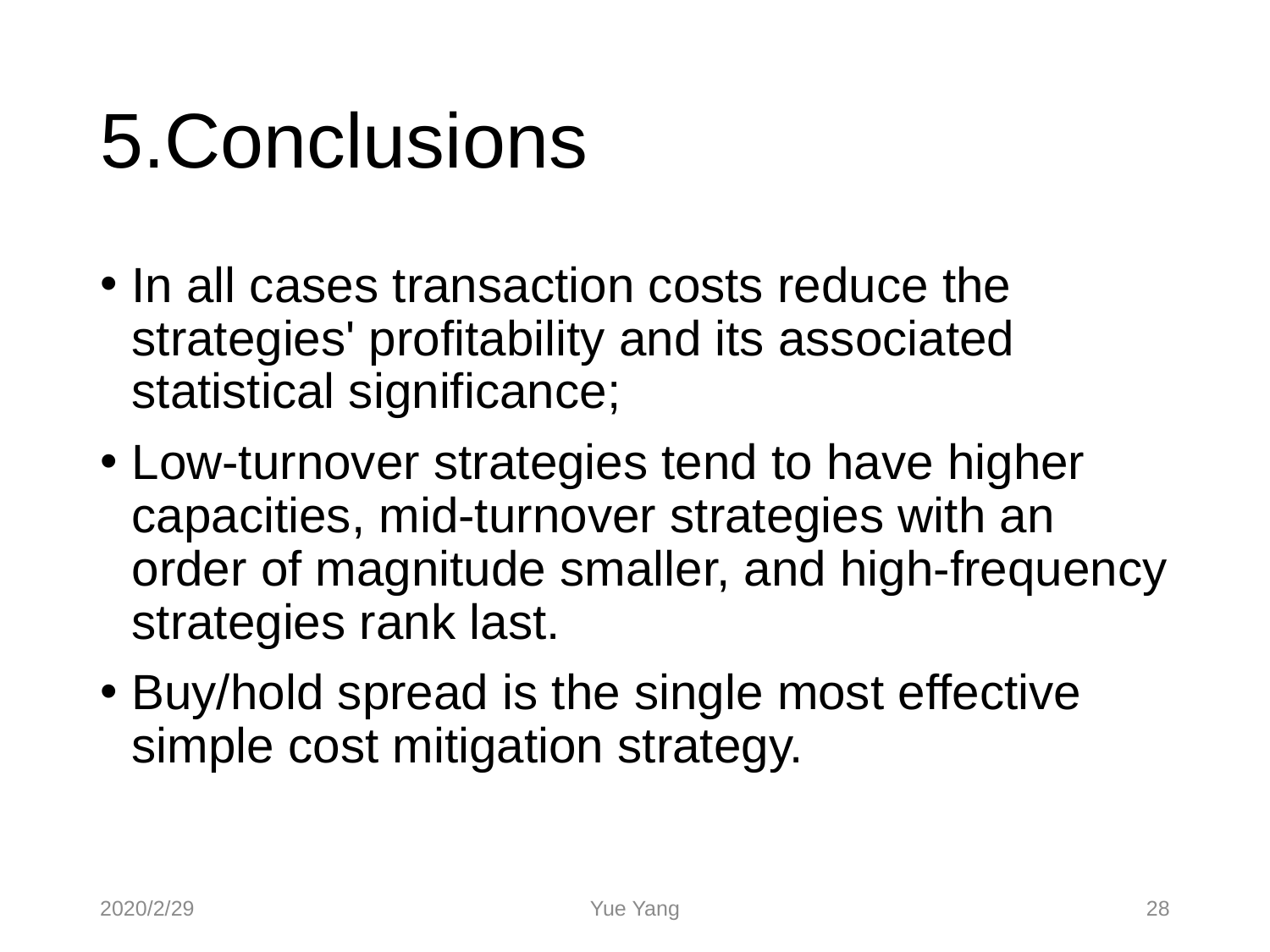

# 5.Conclusions
In all cases transaction costs reduce the strategies' profitability and its associated statistical significance;
Low-turnover strategies tend to have higher capacities, mid-turnover strategies with an order of magnitude smaller, and high-frequency strategies rank last.
Buy/hold spread is the single most effective simple cost mitigation strategy.

2020/2/29
Yue Yang
28